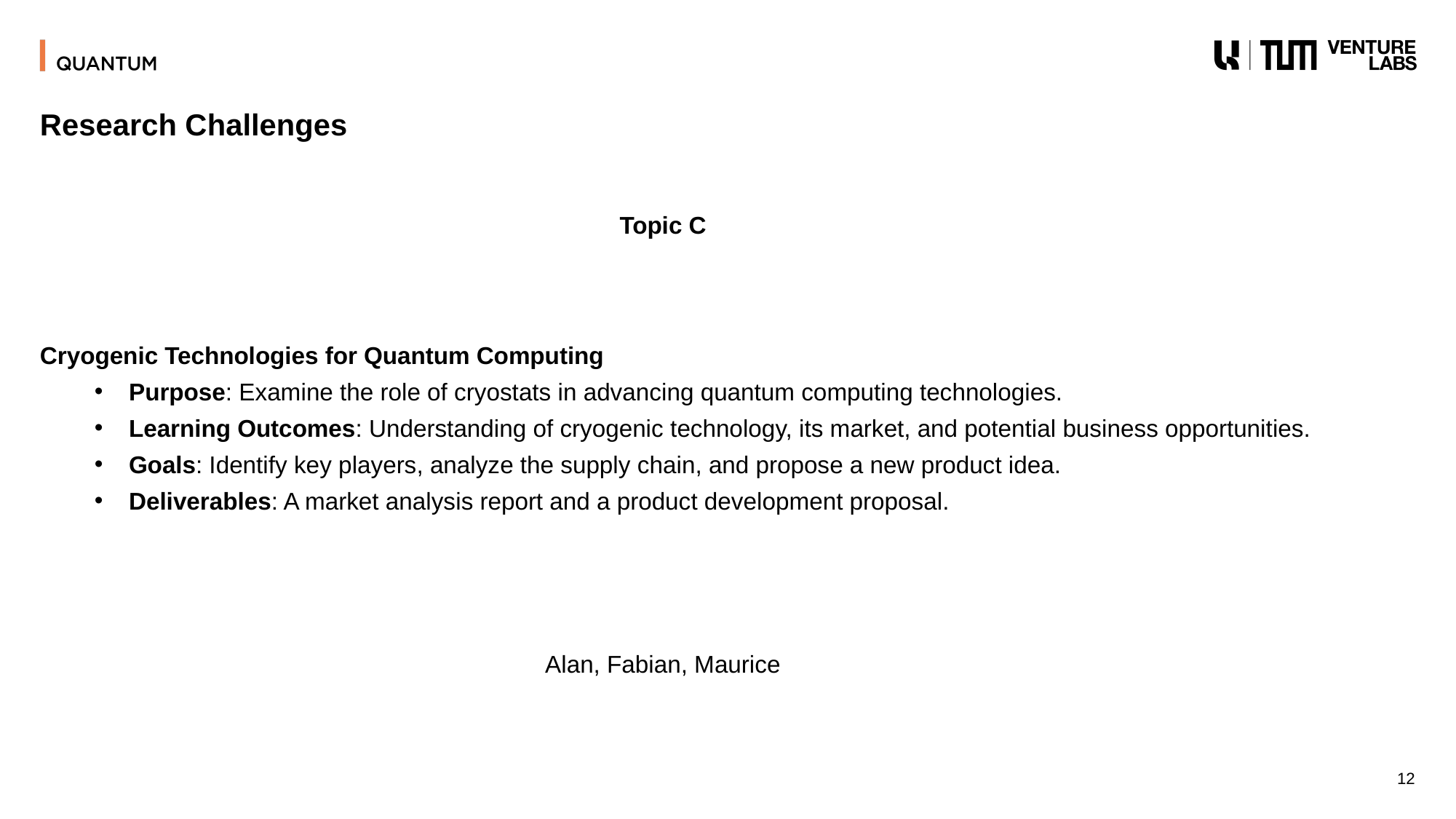

# Research Challenges
Cryogenic Technologies for Quantum Computing
Purpose: Examine the role of cryostats in advancing quantum computing technologies.
Learning Outcomes: Understanding of cryogenic technology, its market, and potential business opportunities.
Goals: Identify key players, analyze the supply chain, and propose a new product idea.
Deliverables: A market analysis report and a product development proposal.

Topic C
Alan, Fabian, Maurice

12